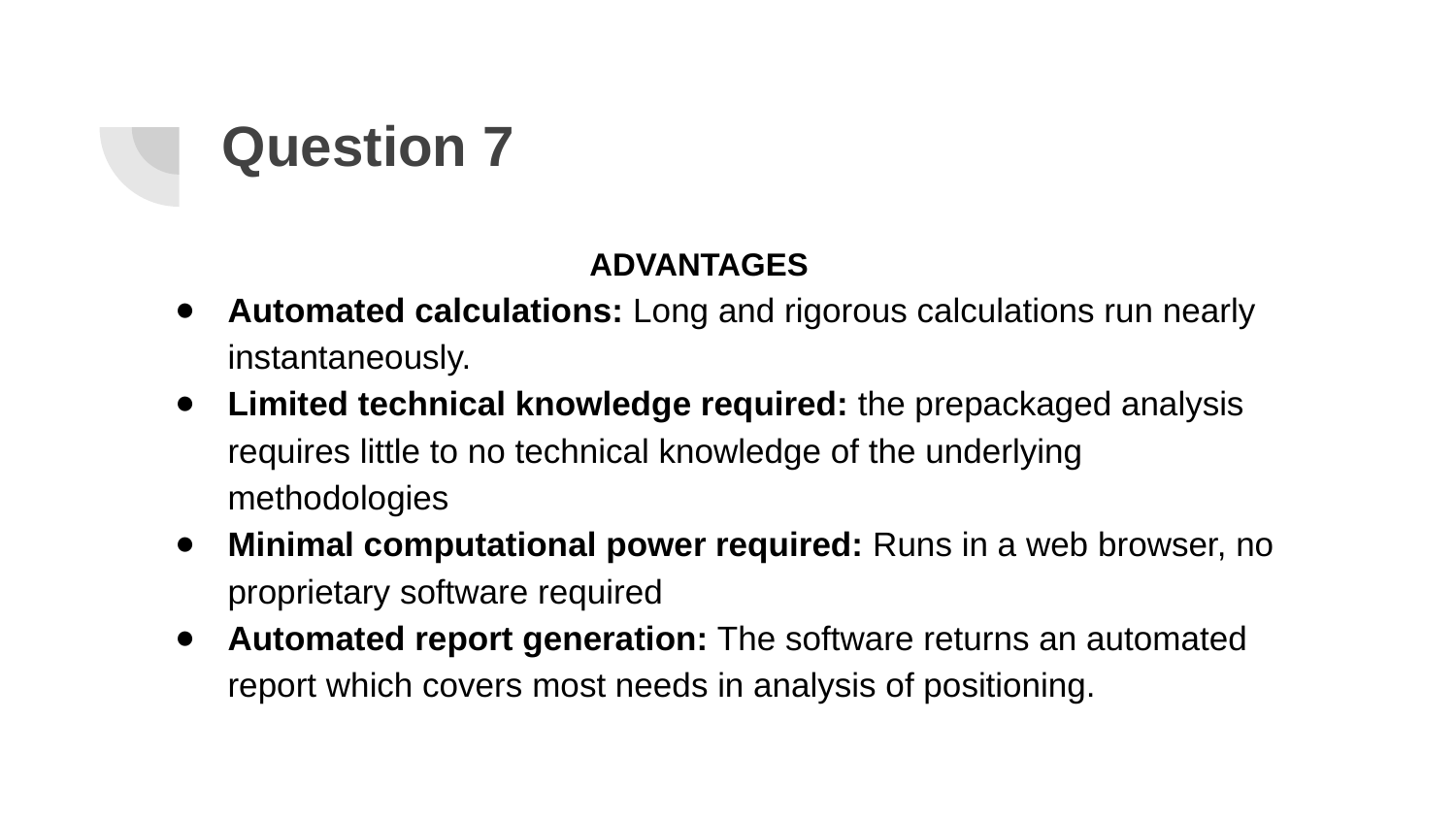

# Question 7
                                                                       ADVANTAGES
Automated calculations: Long and rigorous calculations run nearly instantaneously.
Limited technical knowledge required: the prepackaged analysis requires little to no technical knowledge of the underlying methodologies
Minimal computational power required: Runs in a web browser, no proprietary software required
Automated report generation: The software returns an automated report which covers most needs in analysis of positioning.